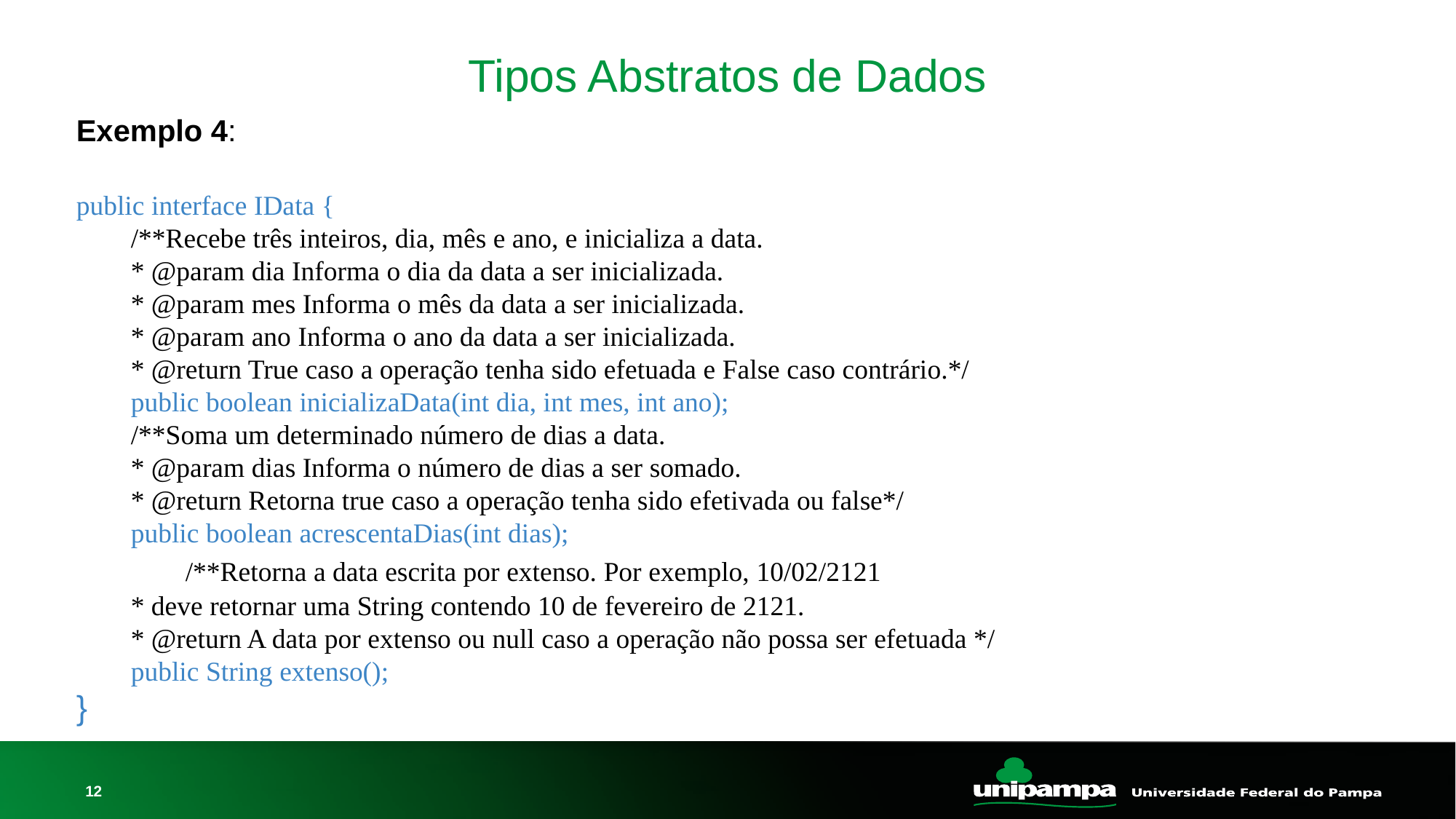

# Tipos Abstratos de Dados
Exemplo 4:

public interface IData {
/**Recebe três inteiros, dia, mês e ano, e inicializa a data.
* @param dia Informa o dia da data a ser inicializada.
* @param mes Informa o mês da data a ser inicializada.
* @param ano Informa o ano da data a ser inicializada.
* @return True caso a operação tenha sido efetuada e False caso contrário.*/
public boolean inicializaData(int dia, int mes, int ano);
/**Soma um determinado número de dias a data.
* @param dias Informa o número de dias a ser somado.
* @return Retorna true caso a operação tenha sido efetivada ou false*/
public boolean acrescentaDias(int dias);
	/**Retorna a data escrita por extenso. Por exemplo, 10/02/2121
* deve retornar uma String contendo 10 de fevereiro de 2121.
* @return A data por extenso ou null caso a operação não possa ser efetuada */
public String extenso();
}